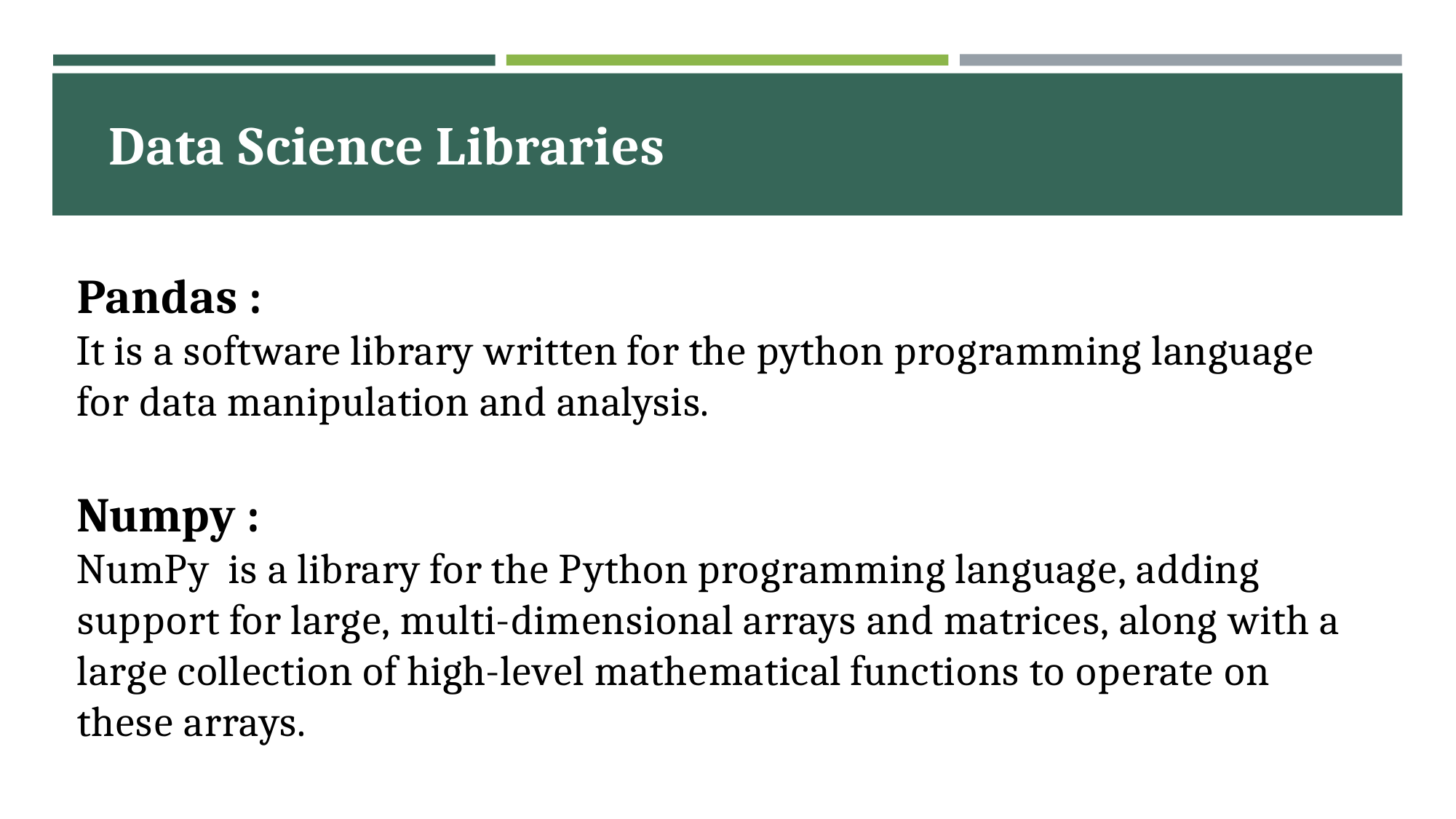

Data Science Libraries
Pandas :
It is a software library written for the python programming language for data manipulation and analysis.

Numpy :
NumPy  is a library for the Python programming language, adding support for large, multi-dimensional arrays and matrices, along with a large collection of high-level mathematical functions to operate on these arrays.